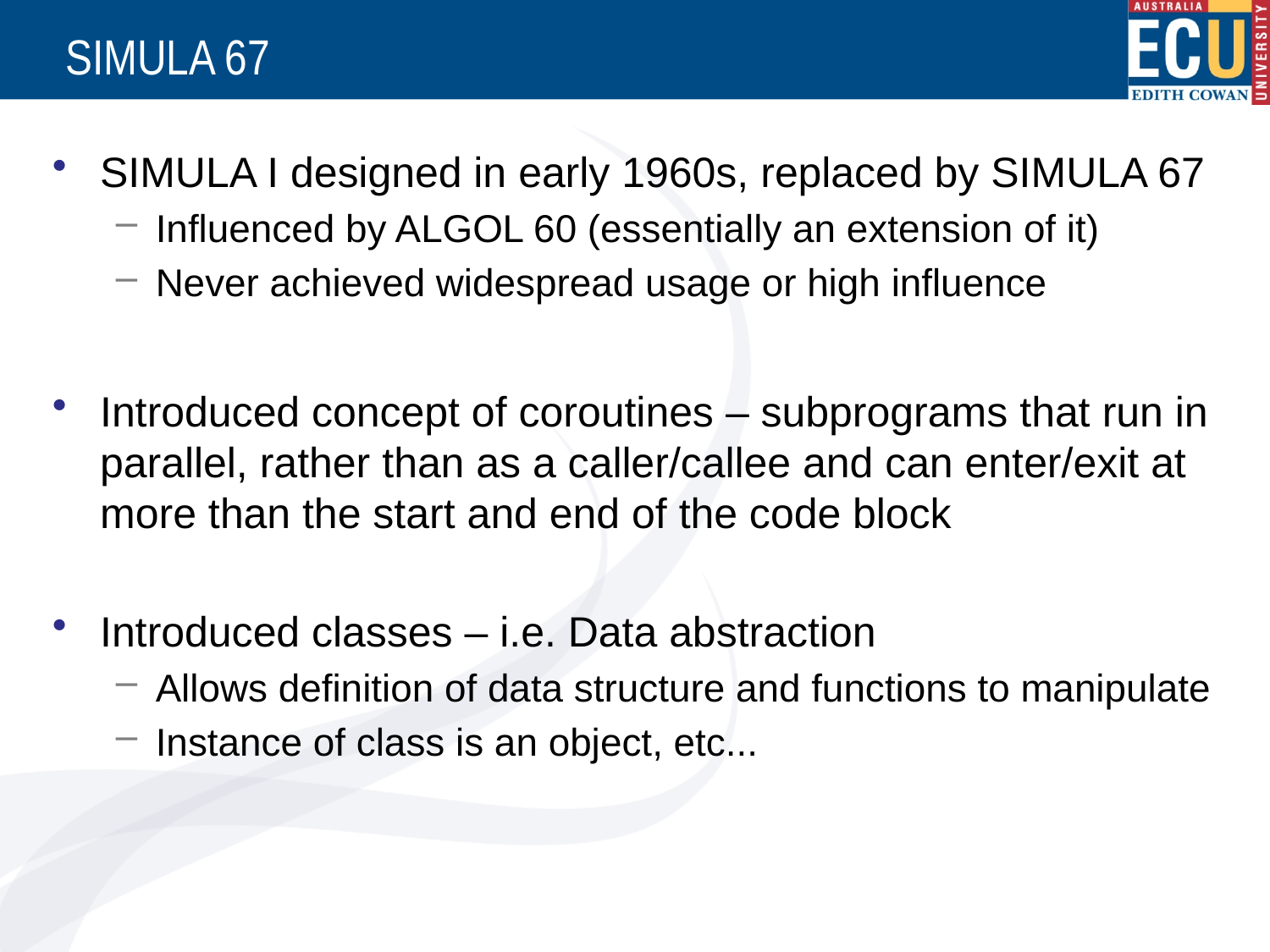

# SIMULA 67
SIMULA I designed in early 1960s, replaced by SIMULA 67
Influenced by ALGOL 60 (essentially an extension of it)
Never achieved widespread usage or high influence

Introduced concept of coroutines – subprograms that run in parallel, rather than as a caller/callee and can enter/exit at more than the start and end of the code block

Introduced classes – i.e. Data abstraction
Allows definition of data structure and functions to manipulate
Instance of class is an object, etc...